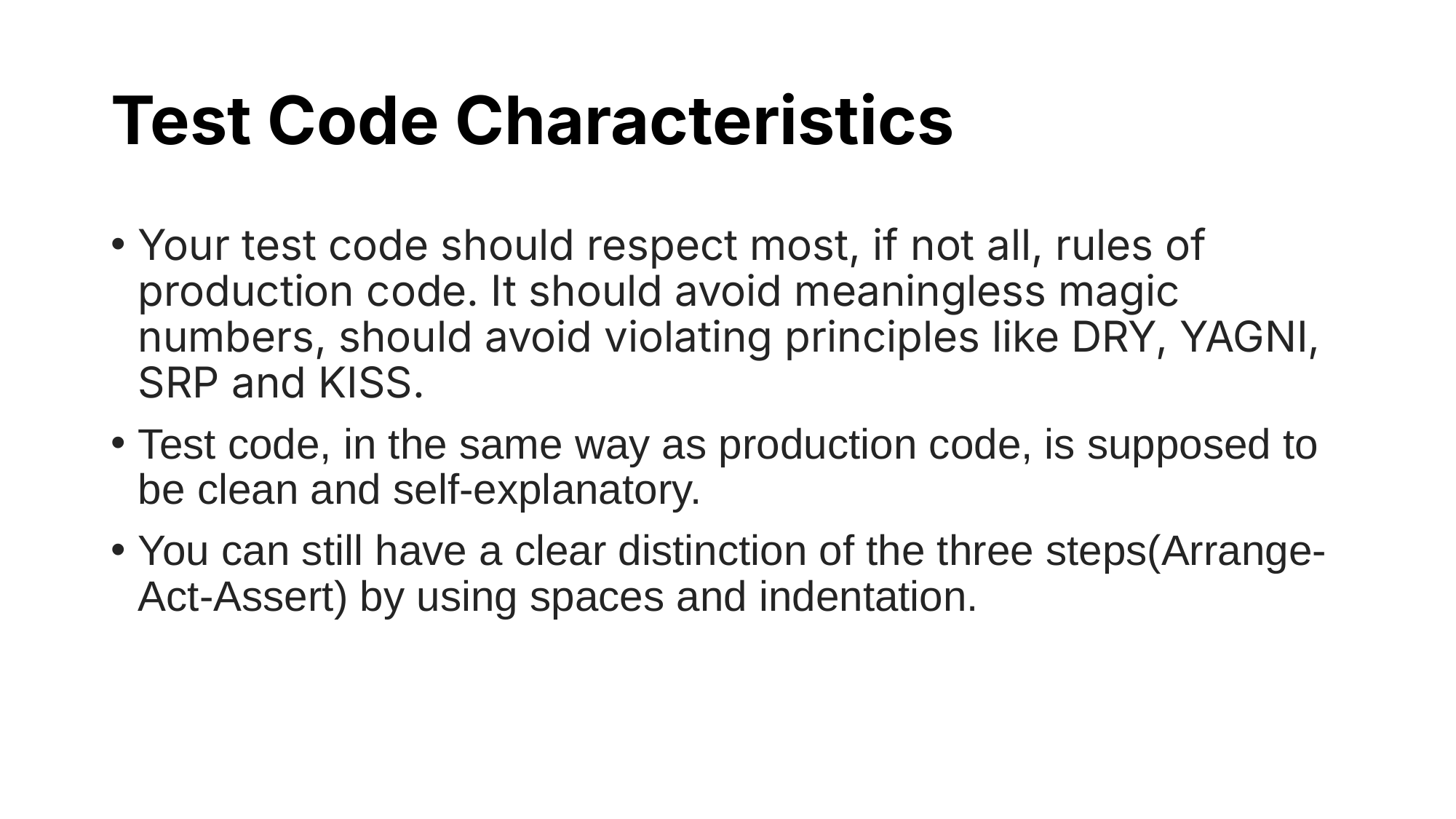

# Test Code Characteristics
Your test code should respect most, if not all, rules of production code. It should avoid meaningless magic numbers, should avoid violating principles like DRY, YAGNI, SRP and KISS.
Test code, in the same way as production code, is supposed to be clean and self-explanatory.
You can still have a clear distinction of the three steps(Arrange-Act-Assert) by using spaces and indentation.